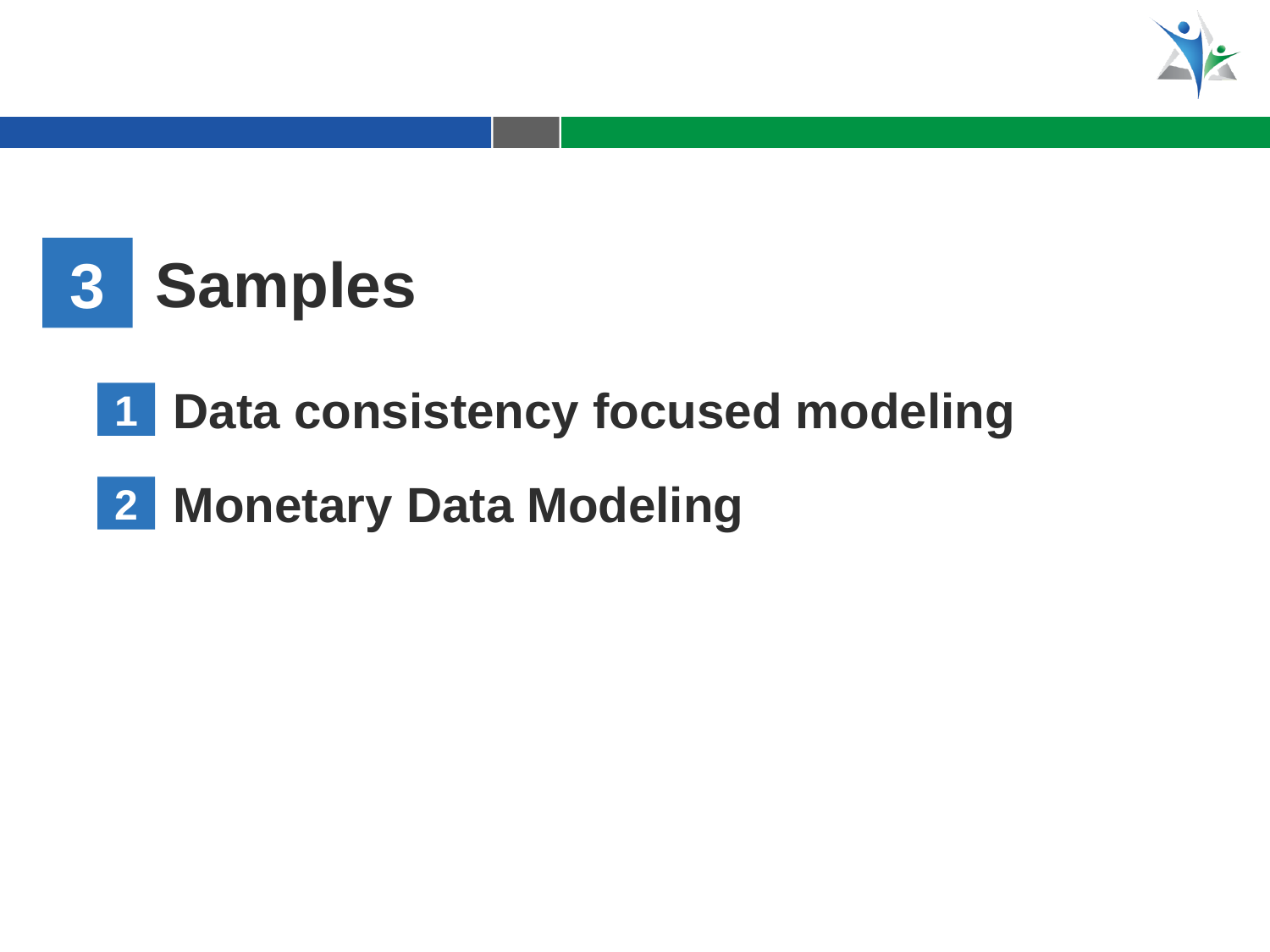

3
Samples
Data consistency focused modeling
1
Monetary Data Modeling
2